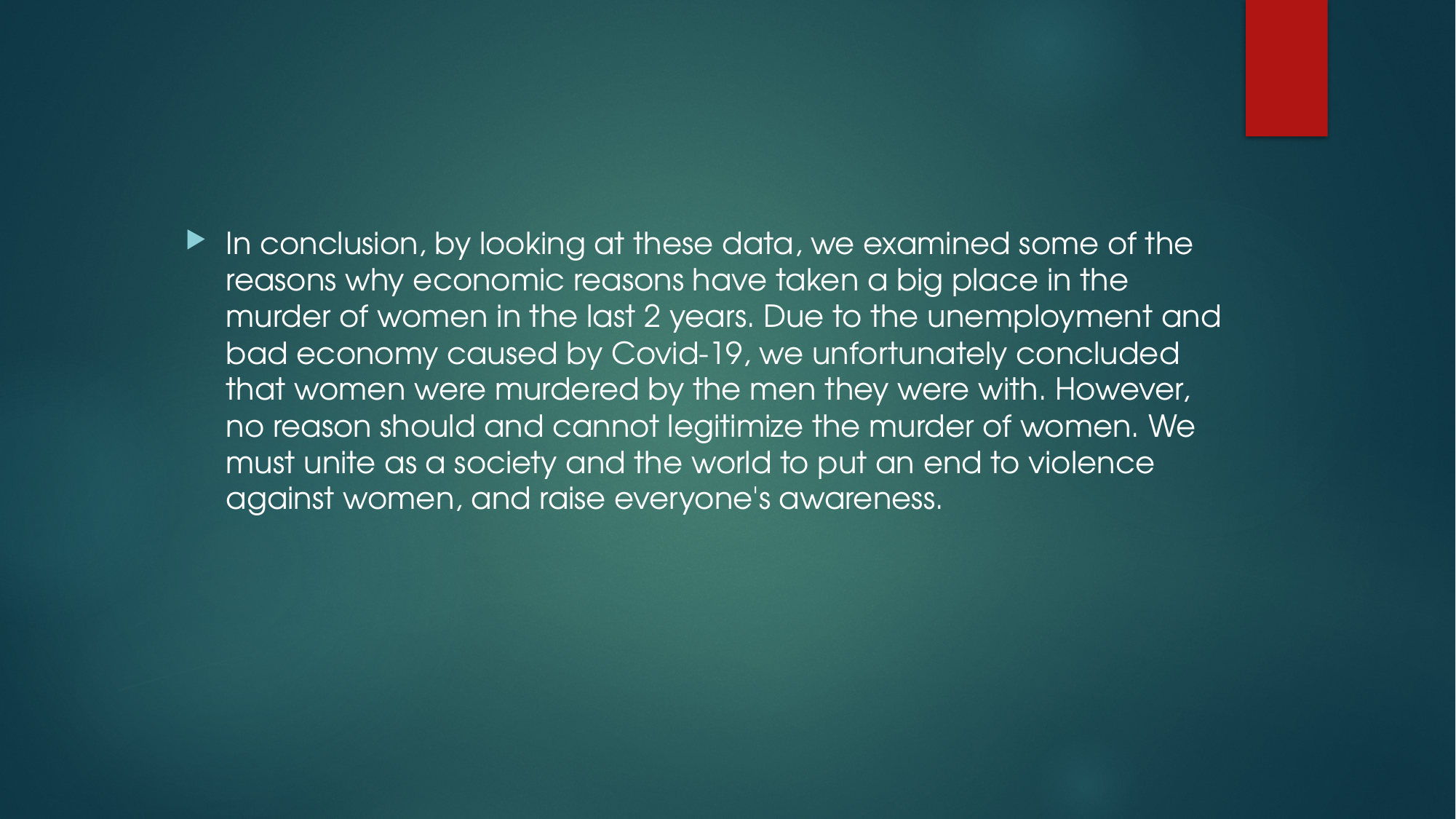

In conclusion, by looking at these data, we examined some of the reasons why economic reasons have taken a big place in the murder of women in the last 2 years. Due to the unemployment and bad economy caused by Covid-19, we unfortunately concluded that women were murdered by the men they were with. However, no reason should and cannot legitimize the murder of women. We must unite as a society and the world to put an end to violence against women, and raise everyone's awareness.